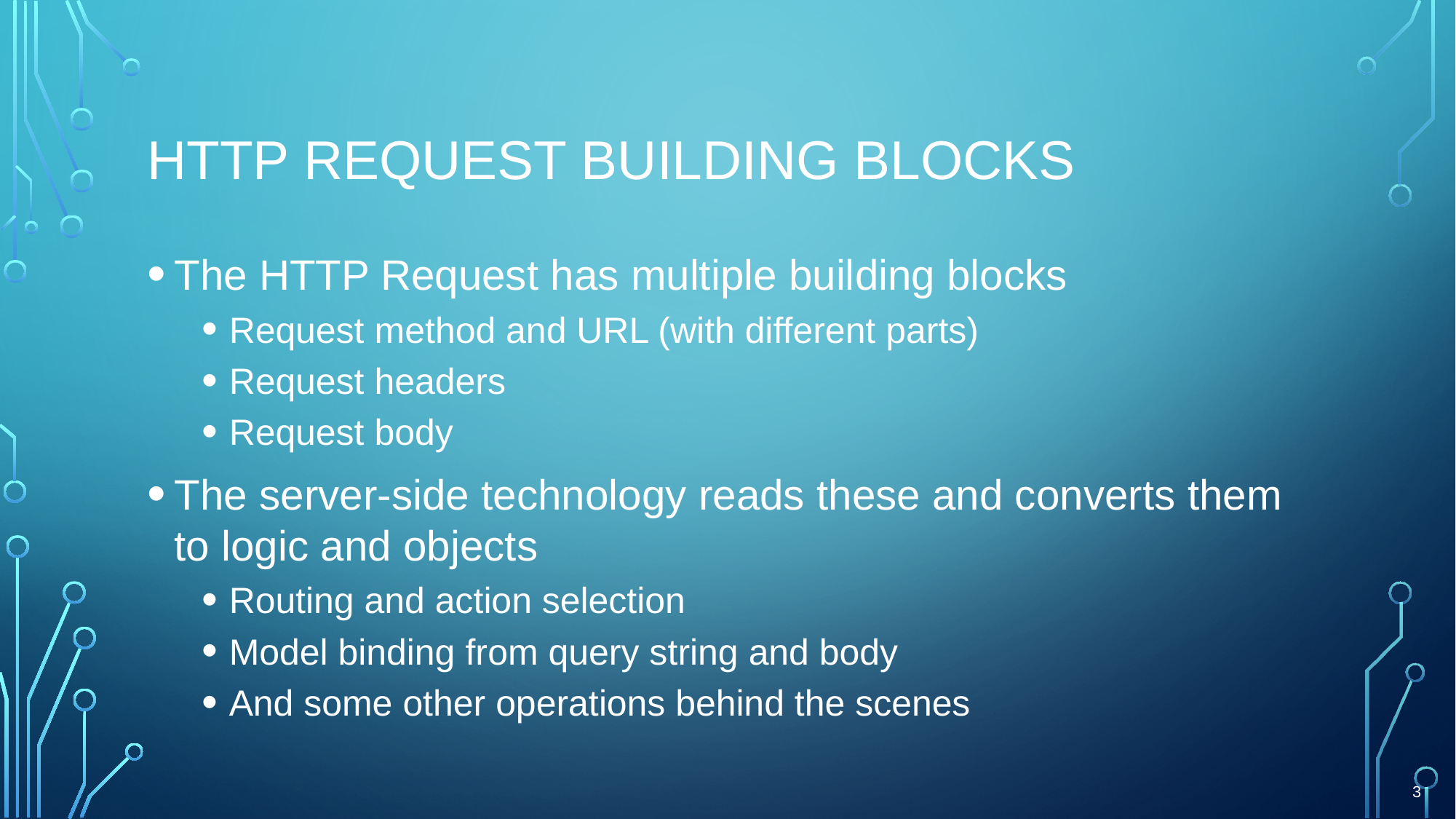

# HTTP Request Building blocks
The HTTP Request has multiple building blocks
Request method and URL (with different parts)
Request headers
Request body
The server-side technology reads these and converts them
to logic and objects
Routing and action selection
Model binding from query string and body
And some other operations behind the scenes

3